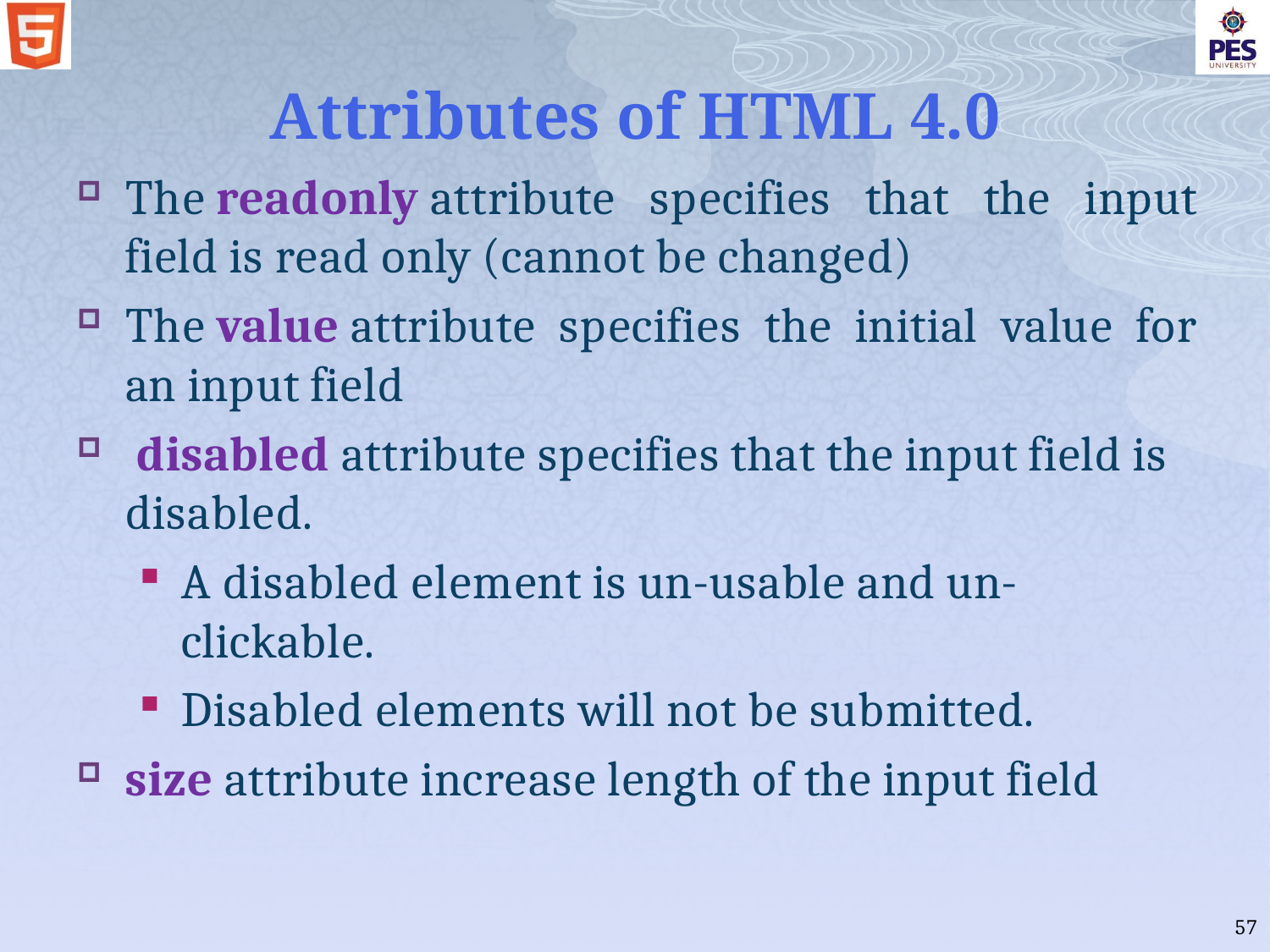

# Attributes of HTML 4.0
The readonly attribute specifies that the input field is read only (cannot be changed)
The value attribute specifies the initial value for an input field
 disabled attribute specifies that the input field is disabled.
A disabled element is un-usable and un-clickable.
Disabled elements will not be submitted.
size attribute increase length of the input field

57